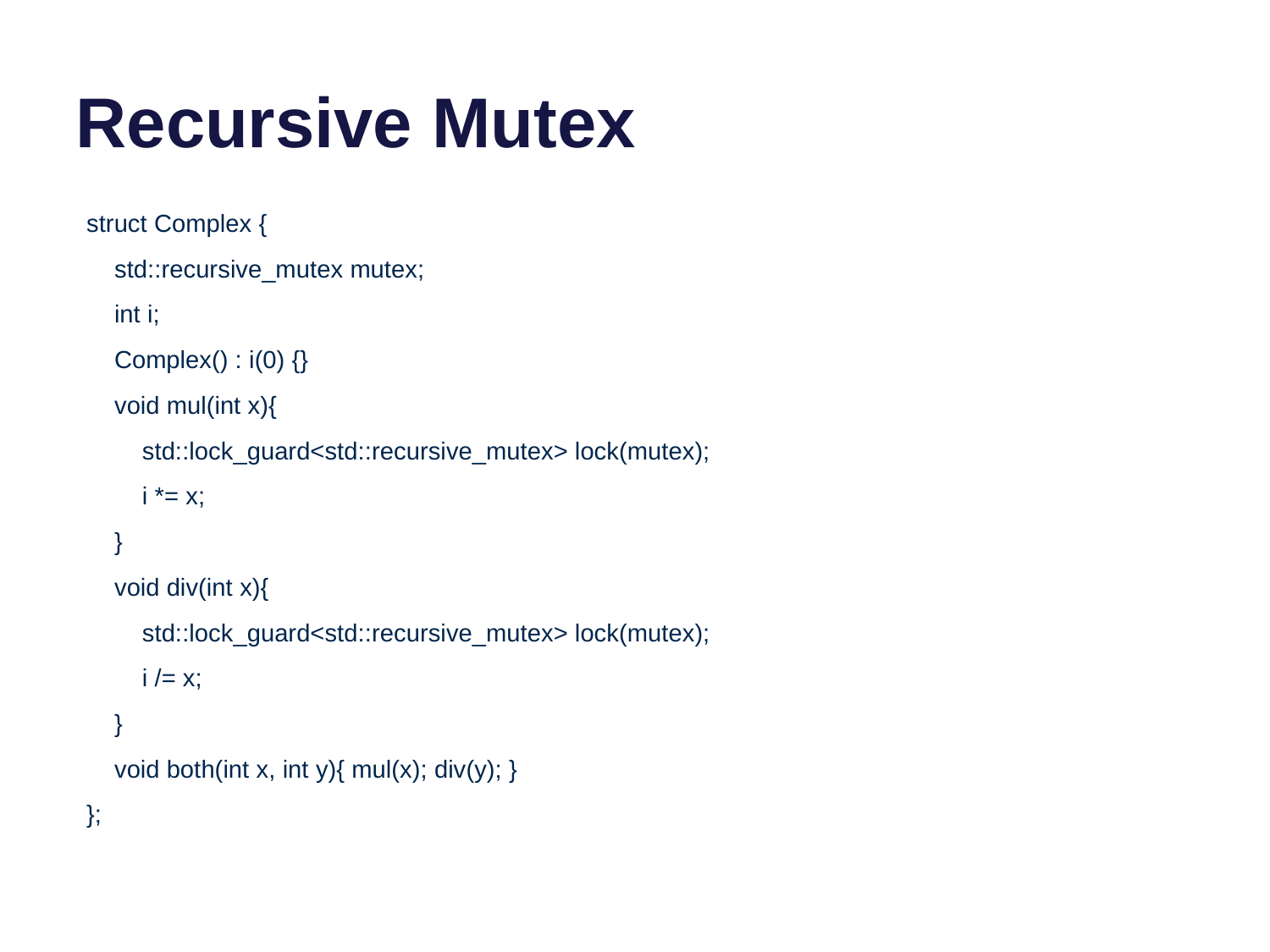

# Recursive Mutex
struct Complex {
    std::recursive_mutex mutex;
    int i;
    Complex() : i(0) {}
    void mul(int x){
        std::lock_guard<std::recursive_mutex> lock(mutex);
        i *= x;
    }
    void div(int x){
        std::lock_guard<std::recursive_mutex> lock(mutex);
        i /= x;
    }
    void both(int x, int y){ mul(x); div(y); }
};